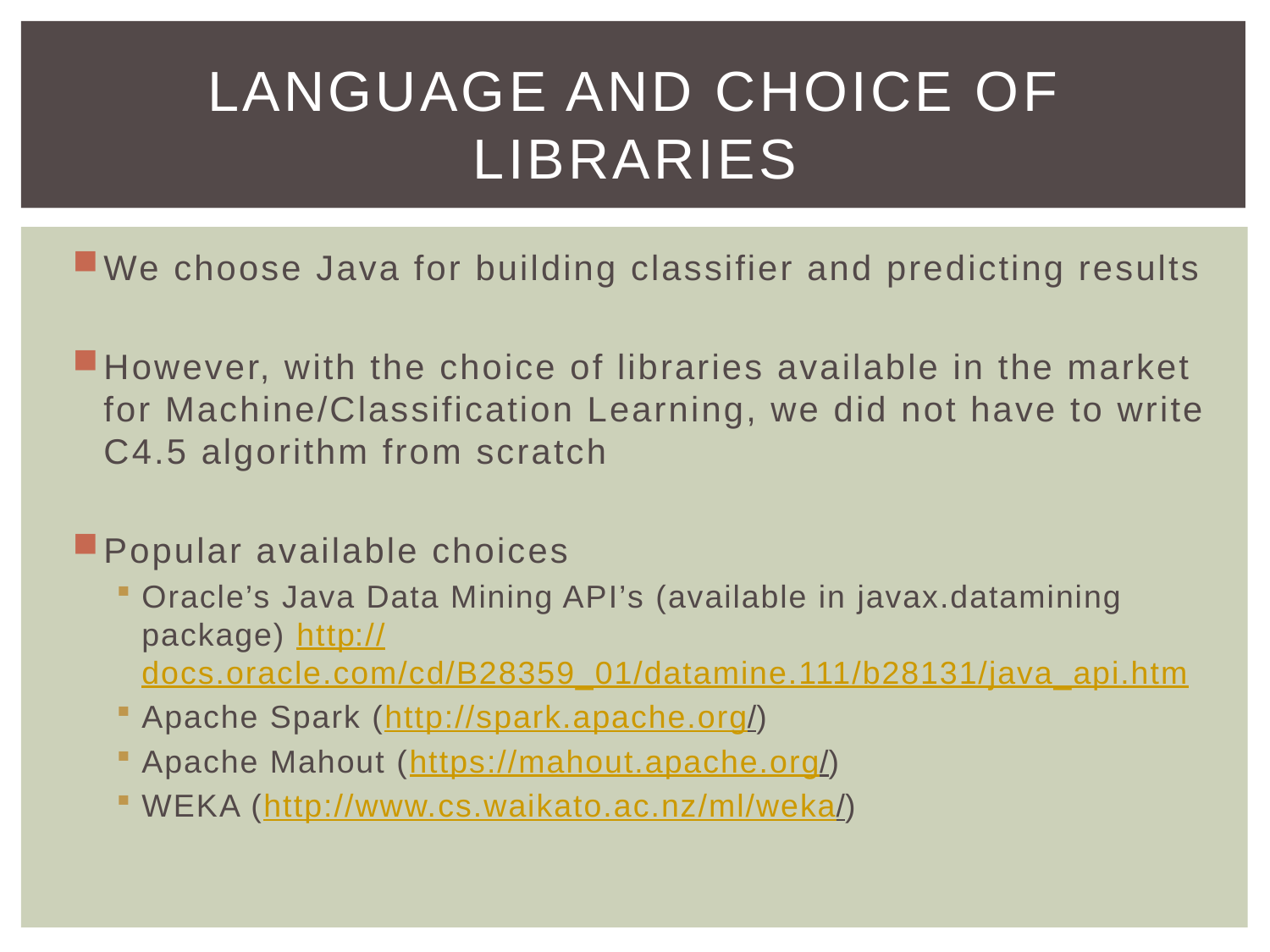

# language and choice of libraries
We choose Java for building classifier and predicting results

However, with the choice of libraries available in the market for Machine/Classification Learning, we did not have to write C4.5 algorithm from scratch

Popular available choices
Oracle’s Java Data Mining API’s (available in javax.datamining package) http://docs.oracle.com/cd/B28359_01/datamine.111/b28131/java_api.htm
Apache Spark (http://spark.apache.org/)
Apache Mahout (https://mahout.apache.org/)
WEKA (http://www.cs.waikato.ac.nz/ml/weka/)